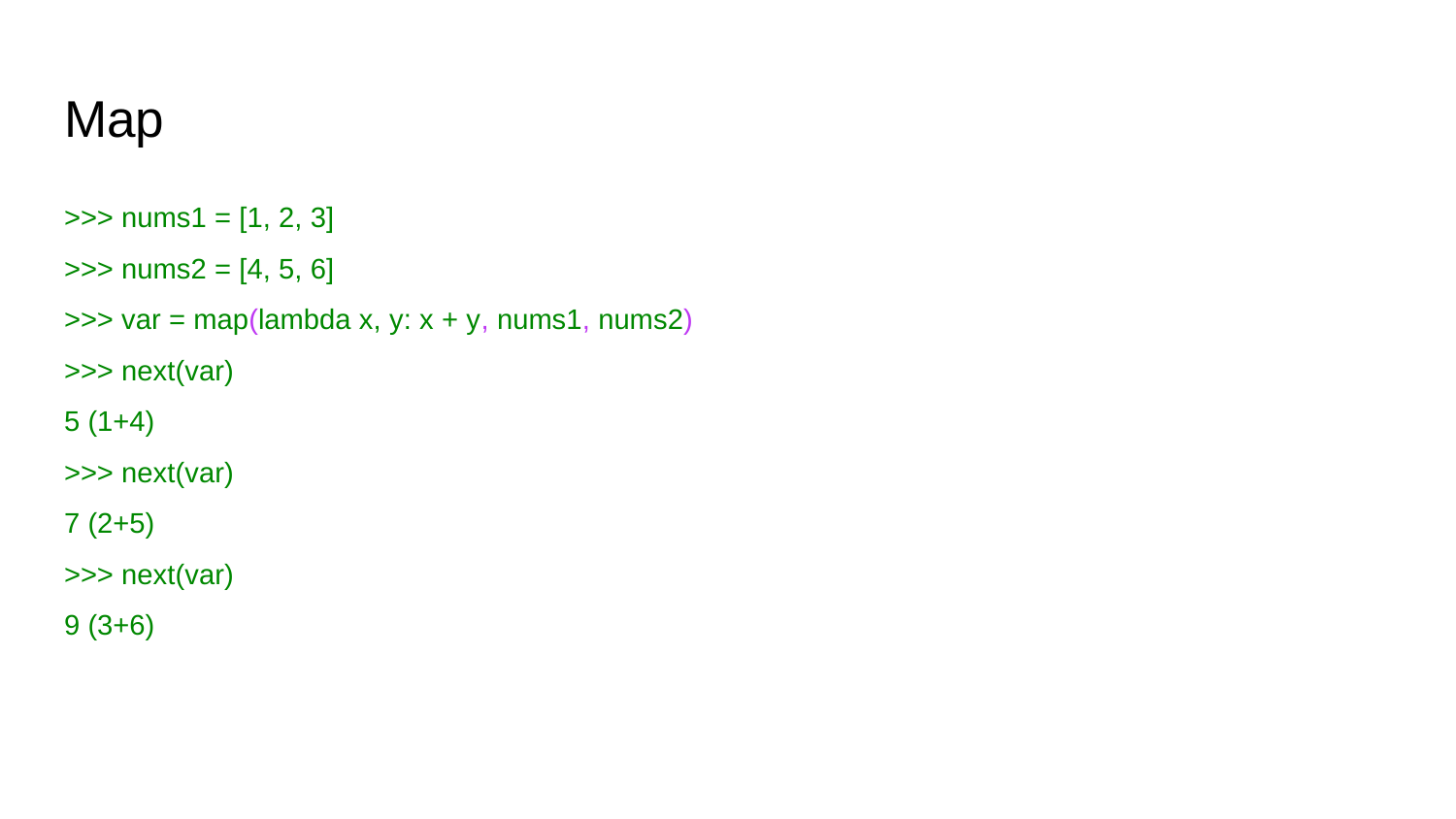

# Map
>>> nums1 = [1, 2, 3]
>>> nums2 = [4, 5, 6]
>>> var = map(lambda x, y: x + y, nums1, nums2)
>>> next(var)
5 (1+4)
>>> next(var)
7 (2+5)
>>> next(var)
9 (3+6)